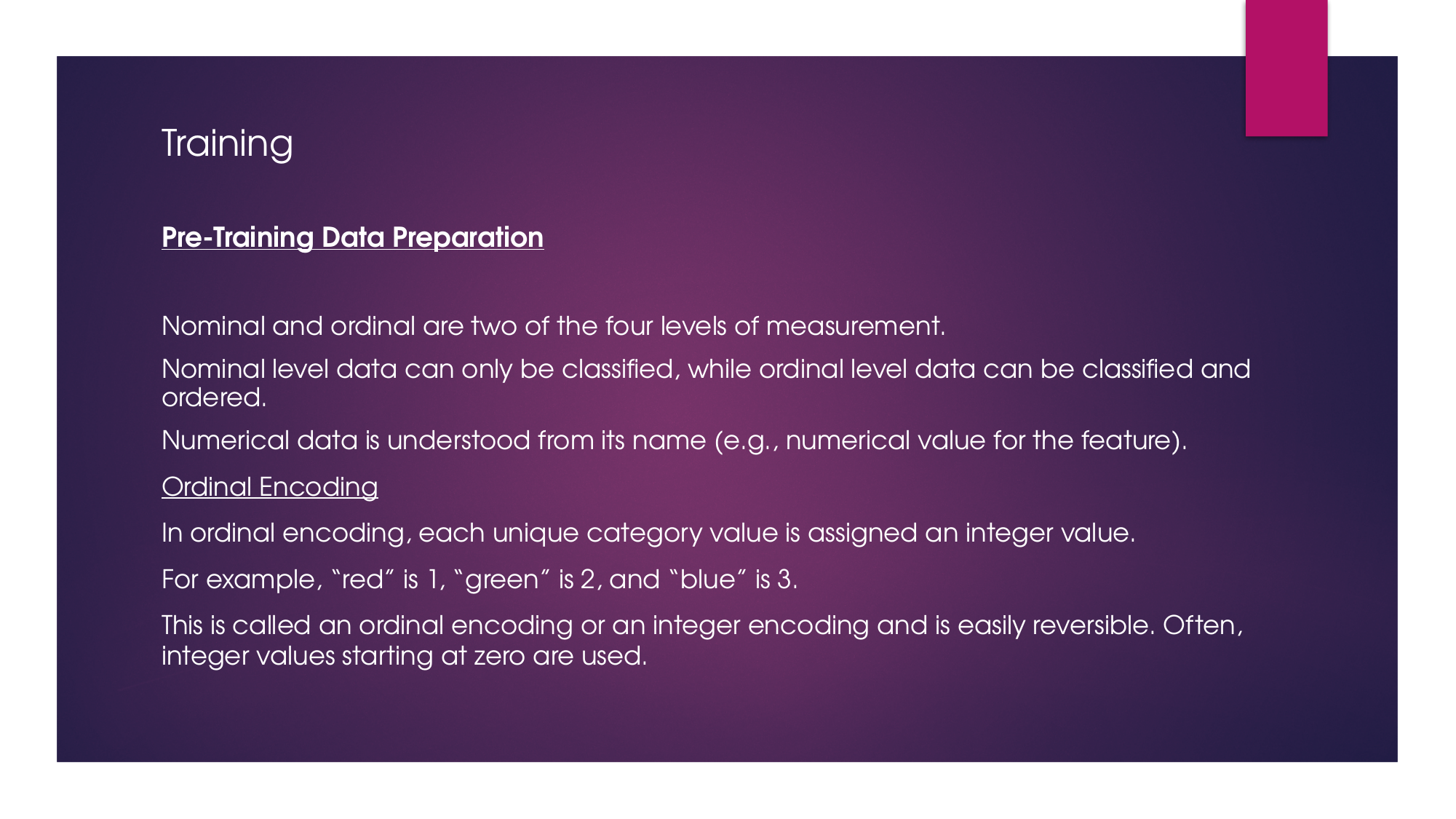

Training

Pre-Training Data Preparation

Nominal and ordinal are two of the four levels of measurement.
Nominal level data can only be classified, while ordinal level data can be classified and ordered.
Numerical data is understood from its name (e.g., numerical value for the feature).
Ordinal Encoding
In ordinal encoding, each unique category value is assigned an integer value.
For example, “red” is 1, “green” is 2, and “blue” is 3.
This is called an ordinal encoding or an integer encoding and is easily reversible. Often, integer values starting at zero are used.